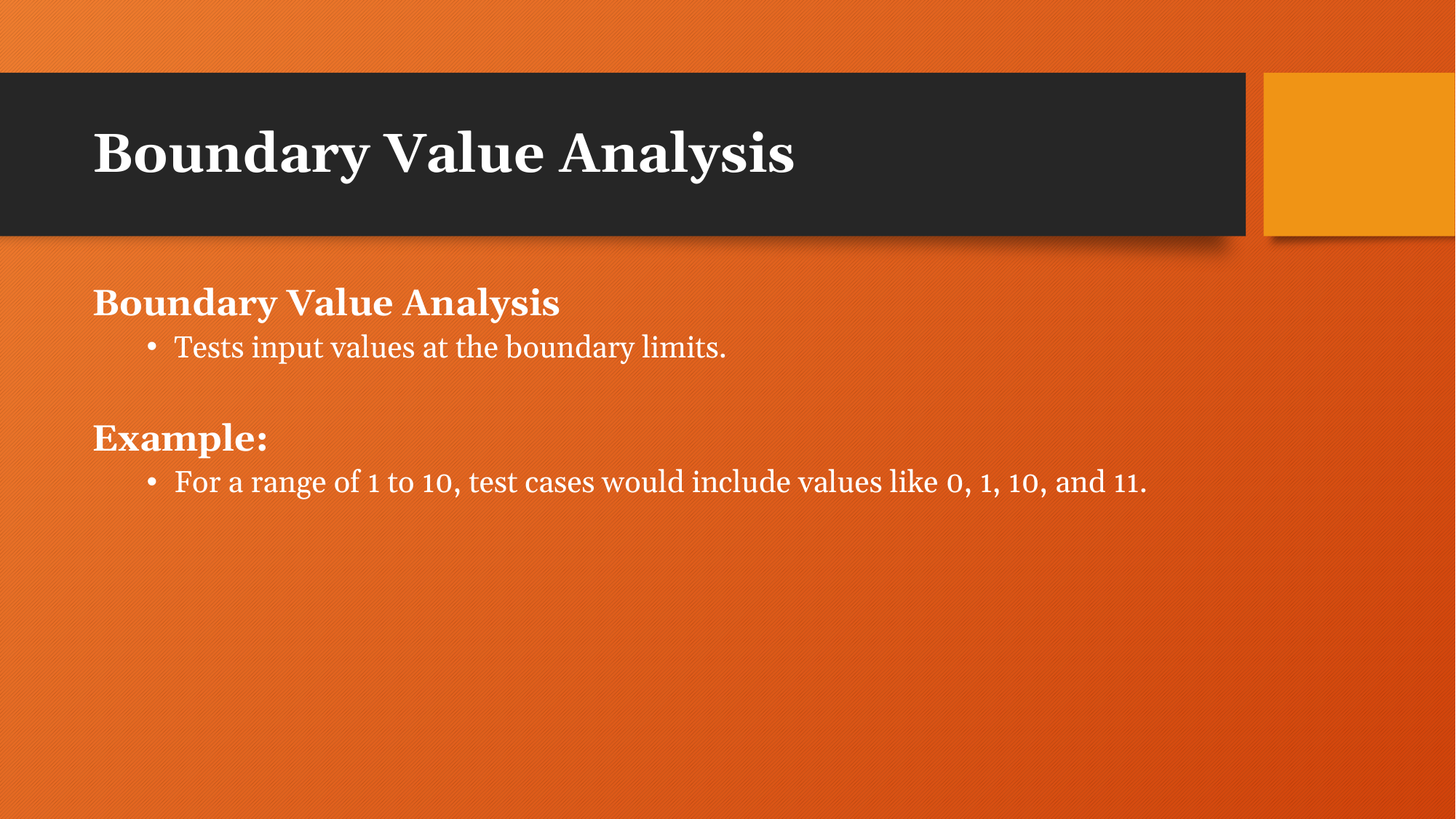

# Boundary Value Analysis
Boundary Value Analysis
Tests input values at the boundary limits.

Example:
For a range of 1 to 10, test cases would include values like 0, 1, 10, and 11.